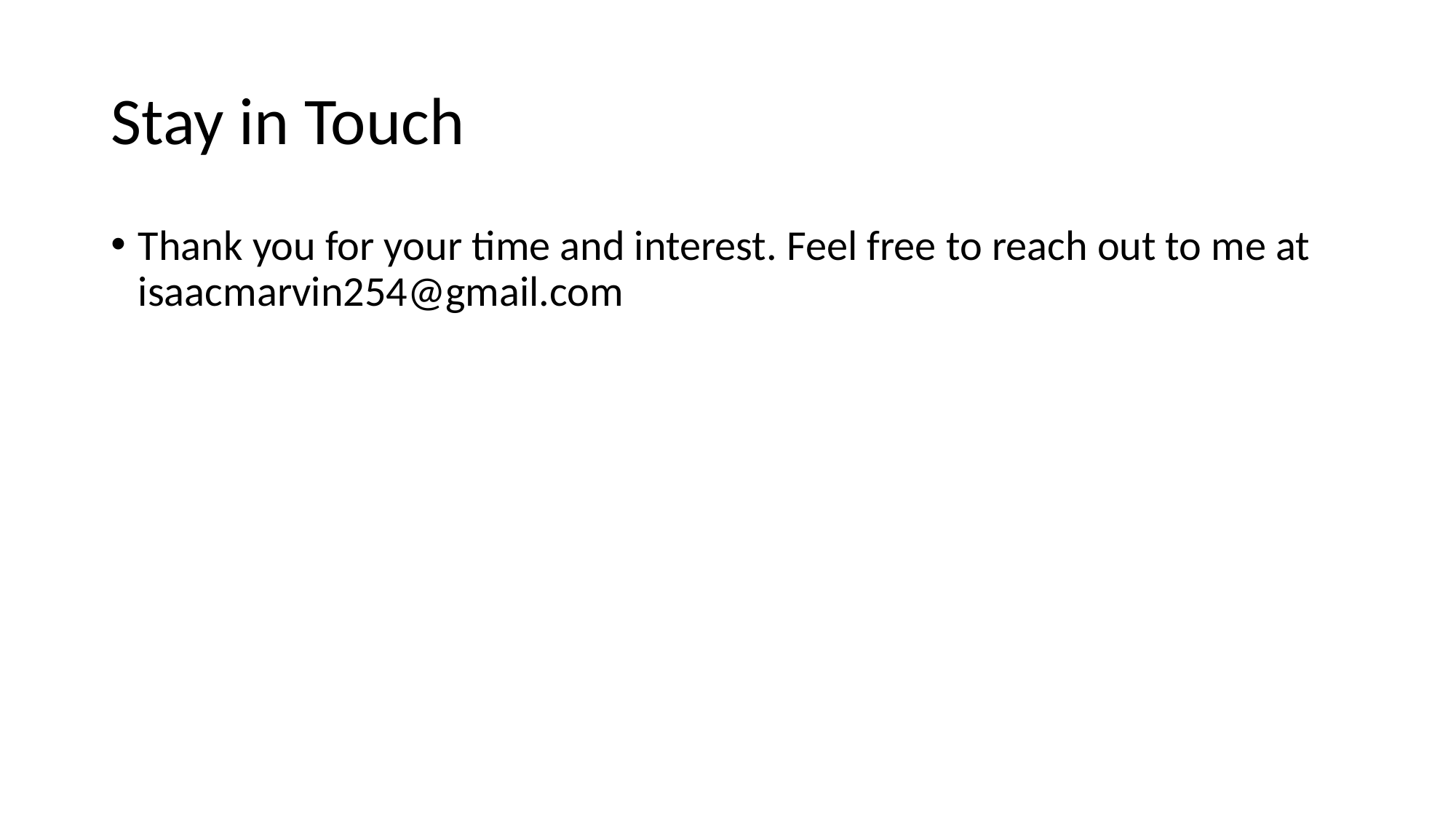

# Stay in Touch
Thank you for your time and interest. Feel free to reach out to me at isaacmarvin254@gmail.com